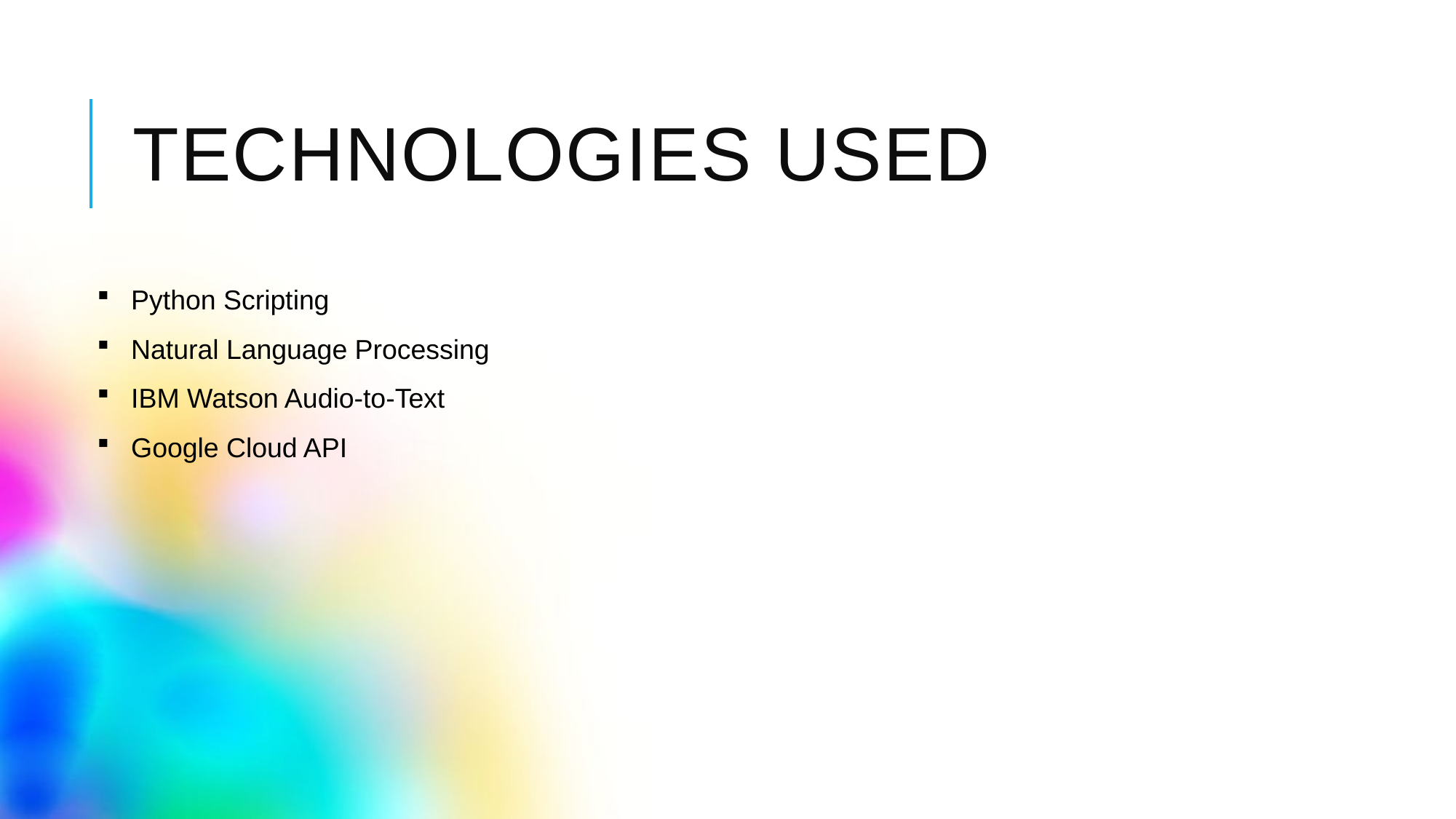

# Technologies USED
Python Scripting
Natural Language Processing
IBM Watson Audio-to-Text
Google Cloud API